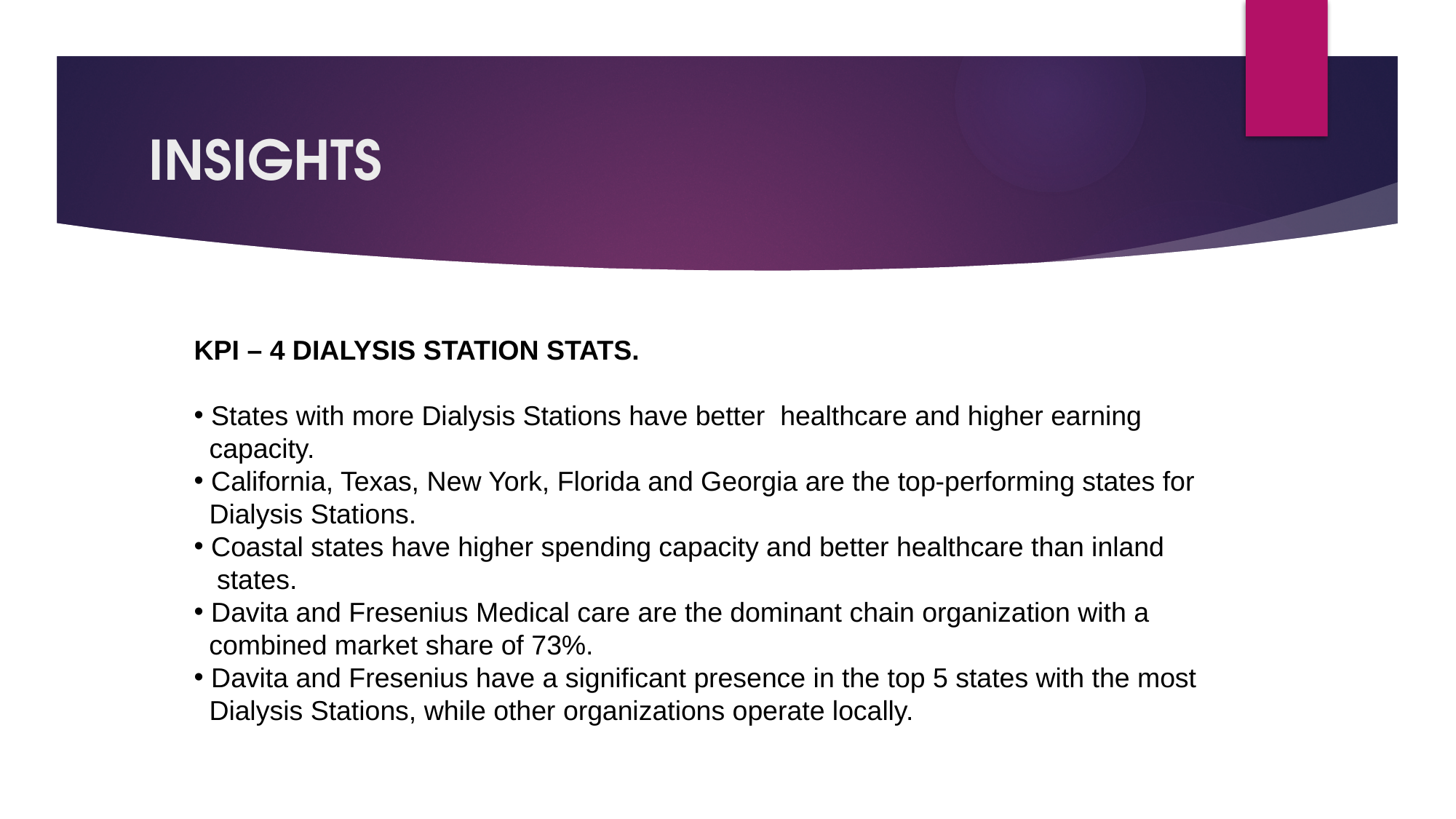

# INSIGHTS
KPI – 4 DIALYSIS STATION STATS.
 States with more Dialysis Stations have better  healthcare and higher earning
  capacity.
 California, Texas, New York, Florida and Georgia are the top-performing states for
  Dialysis Stations.
 Coastal states have higher spending capacity and better healthcare than inland
   states.
 Davita and Fresenius Medical care are the dominant chain organization with a
  combined market share of 73%.
 Davita and Fresenius have a significant presence in the top 5 states with the most
  Dialysis Stations, while other organizations operate locally.